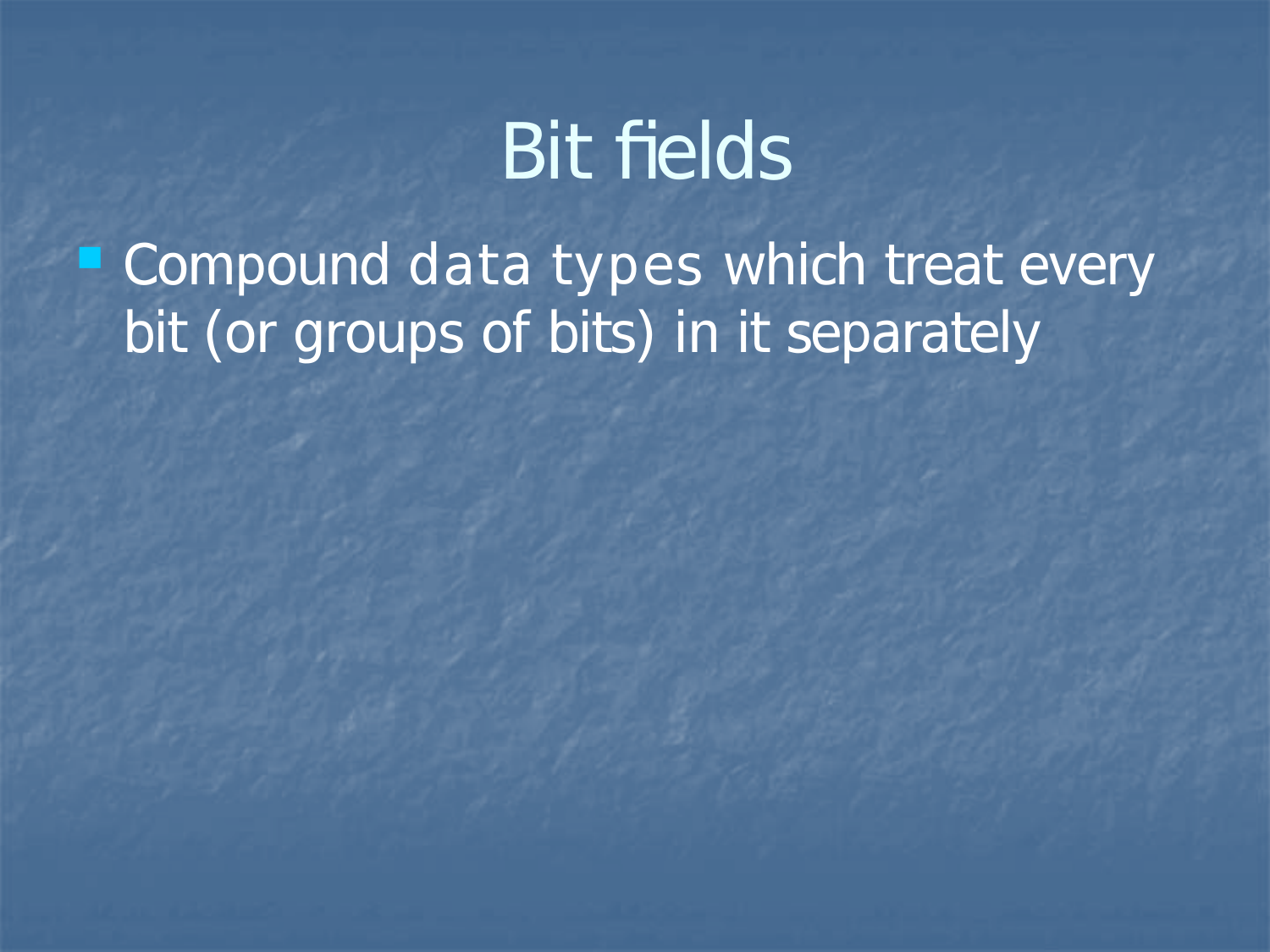

# Bit fields
Compound data types which treat every bit (or groups of bits) in it separately